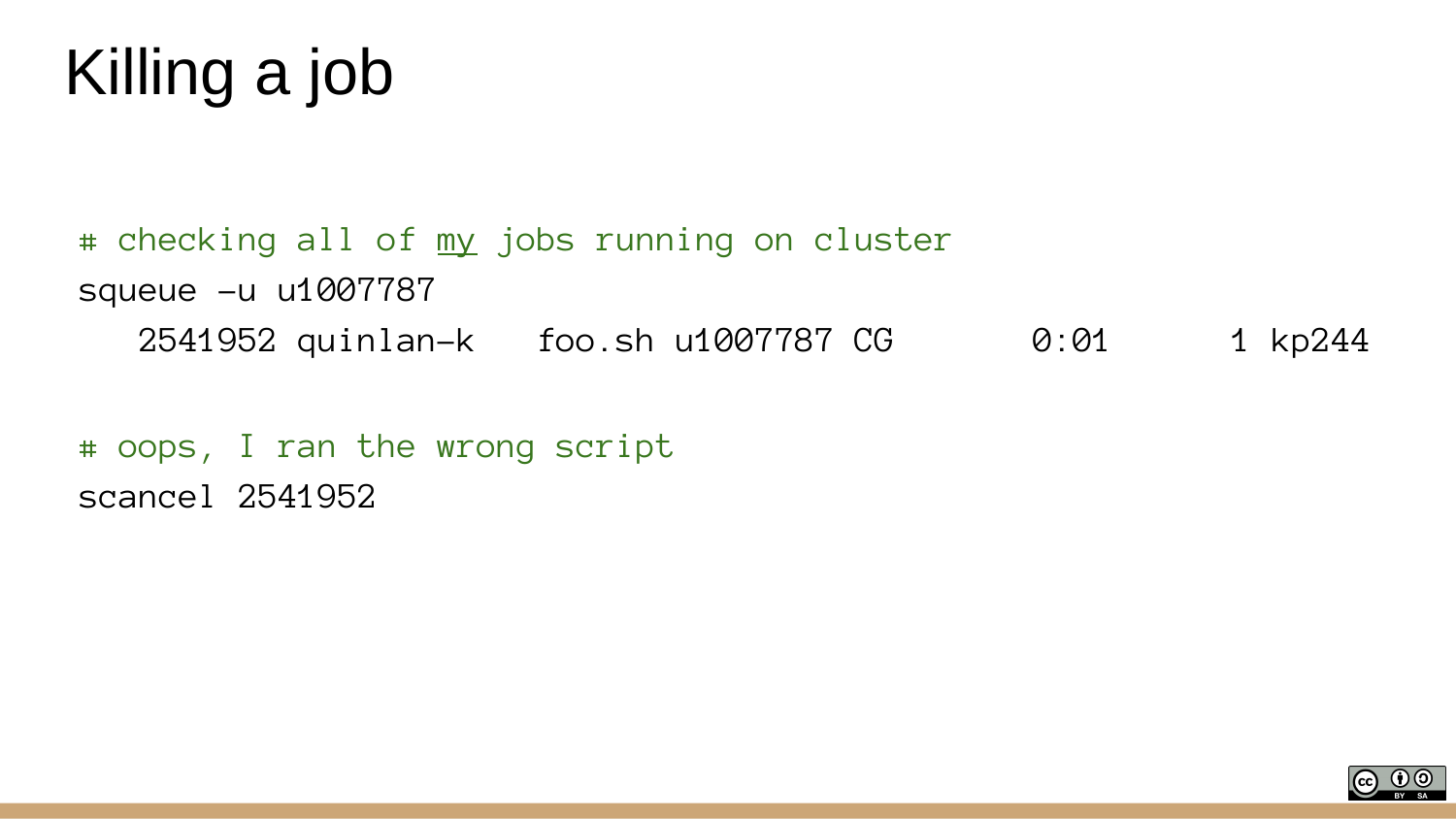

# Killing a job

# checking all of my jobs running on cluster
squeue -u u1007787
   2541952 quinlan-k   foo.sh u1007787 CG       0:01      1 kp244

# oops, I ran the wrong script
scancel 2541952